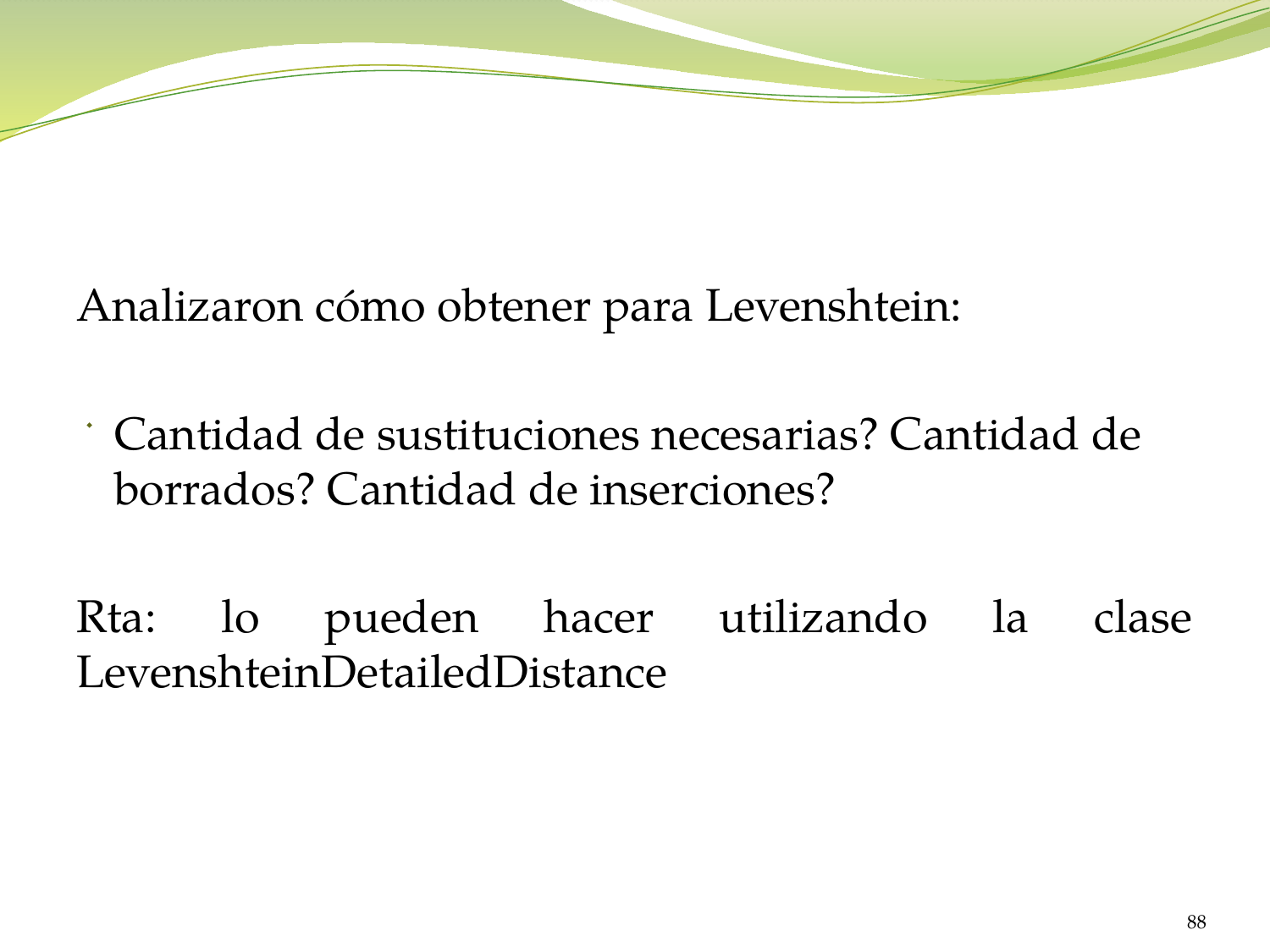

#
Analizaron cómo obtener para Levenshtein:

Cantidad de sustituciones necesarias? Cantidad de borrados? Cantidad de inserciones?

Rta: lo pueden hacer utilizando la clase LevenshteinDetailedDistance
88